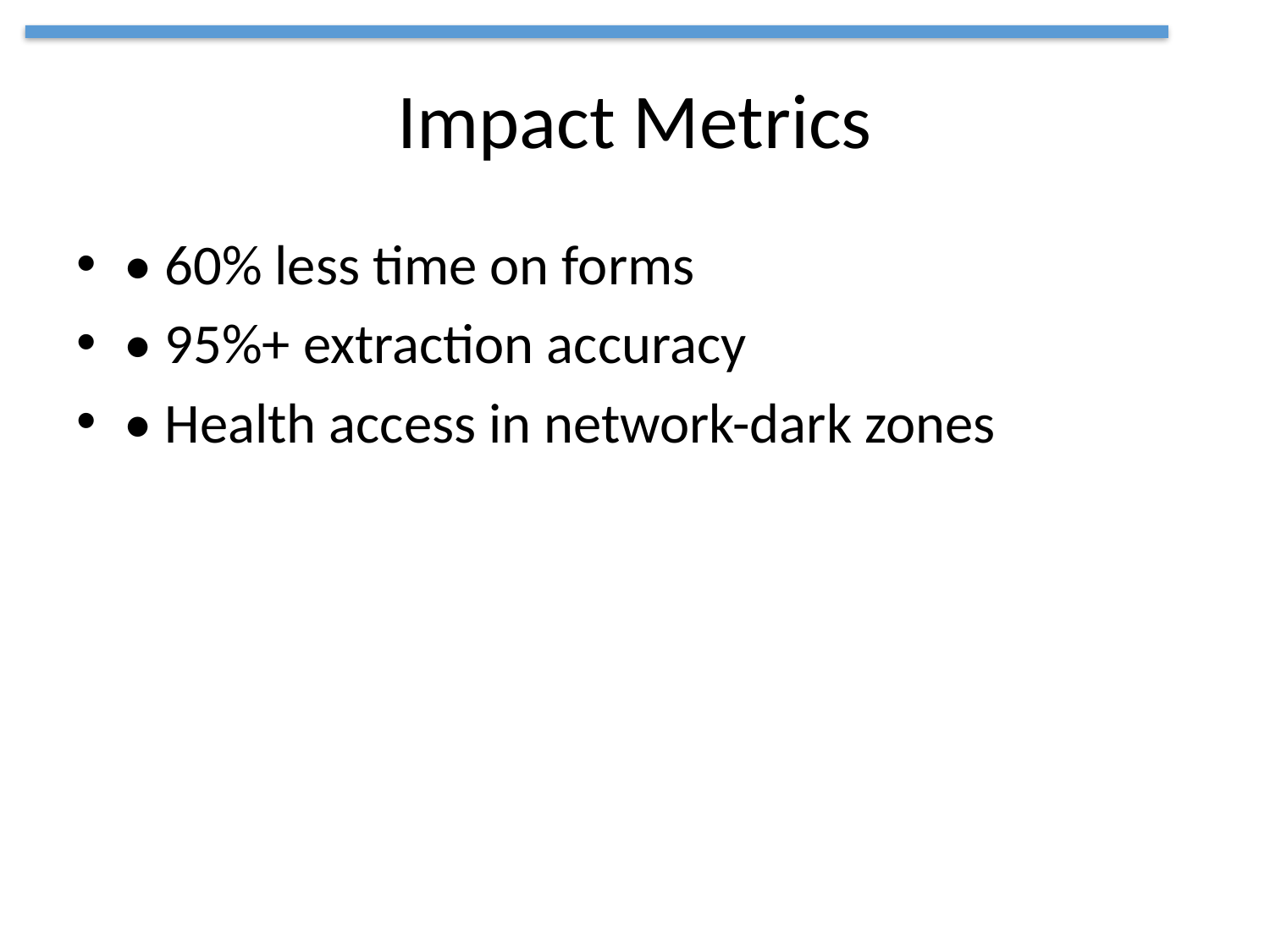

# Impact Metrics
• 60% less time on forms
• 95%+ extraction accuracy
• Health access in network-dark zones